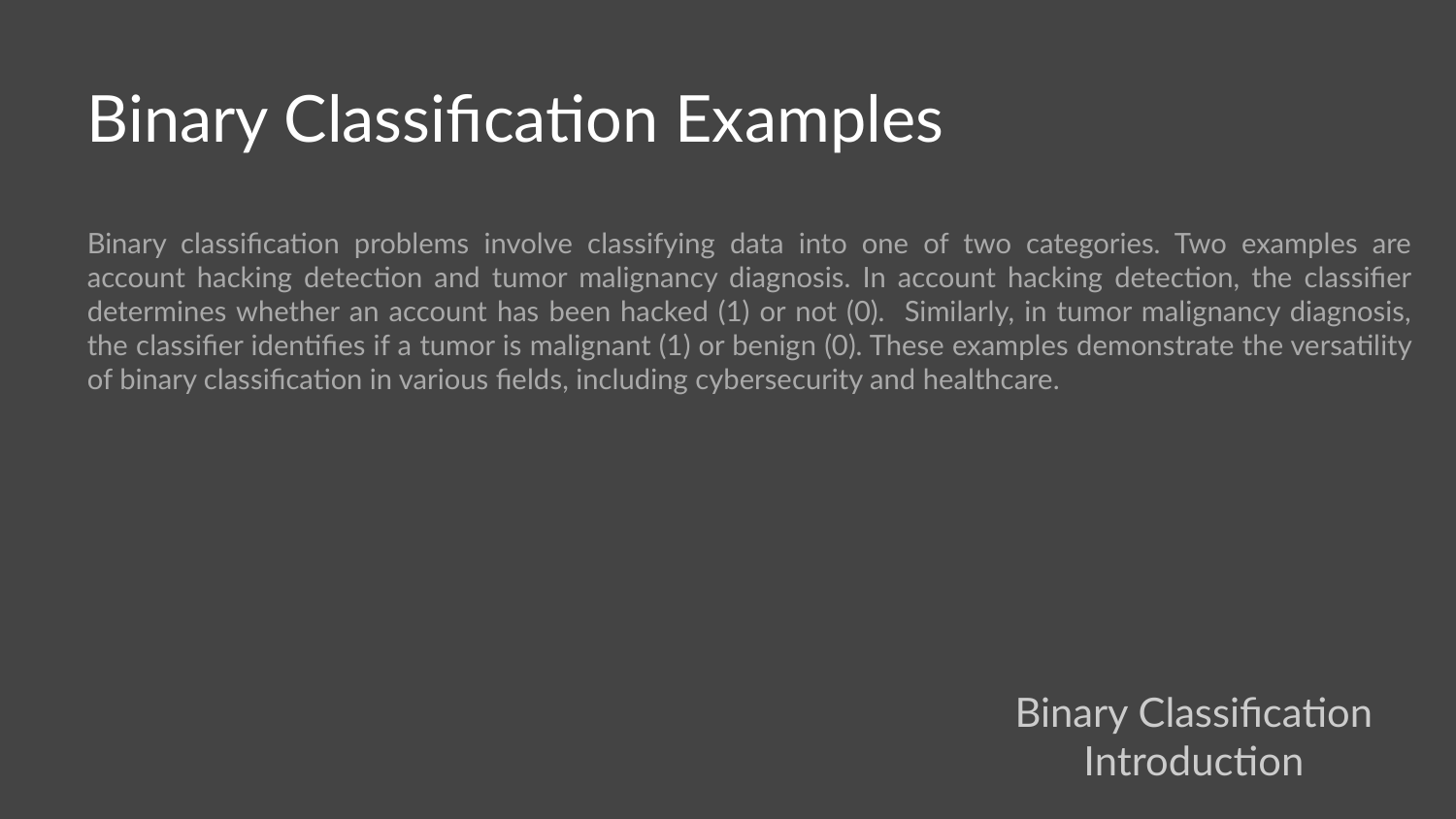

Binary Classification Examples
Binary classification problems involve classifying data into one of two categories. Two examples are account hacking detection and tumor malignancy diagnosis. In account hacking detection, the classifier determines whether an account has been hacked (1) or not (0).  Similarly, in tumor malignancy diagnosis, the classifier identifies if a tumor is malignant (1) or benign (0). These examples demonstrate the versatility of binary classification in various fields, including cybersecurity and healthcare.
Binary Classification Introduction